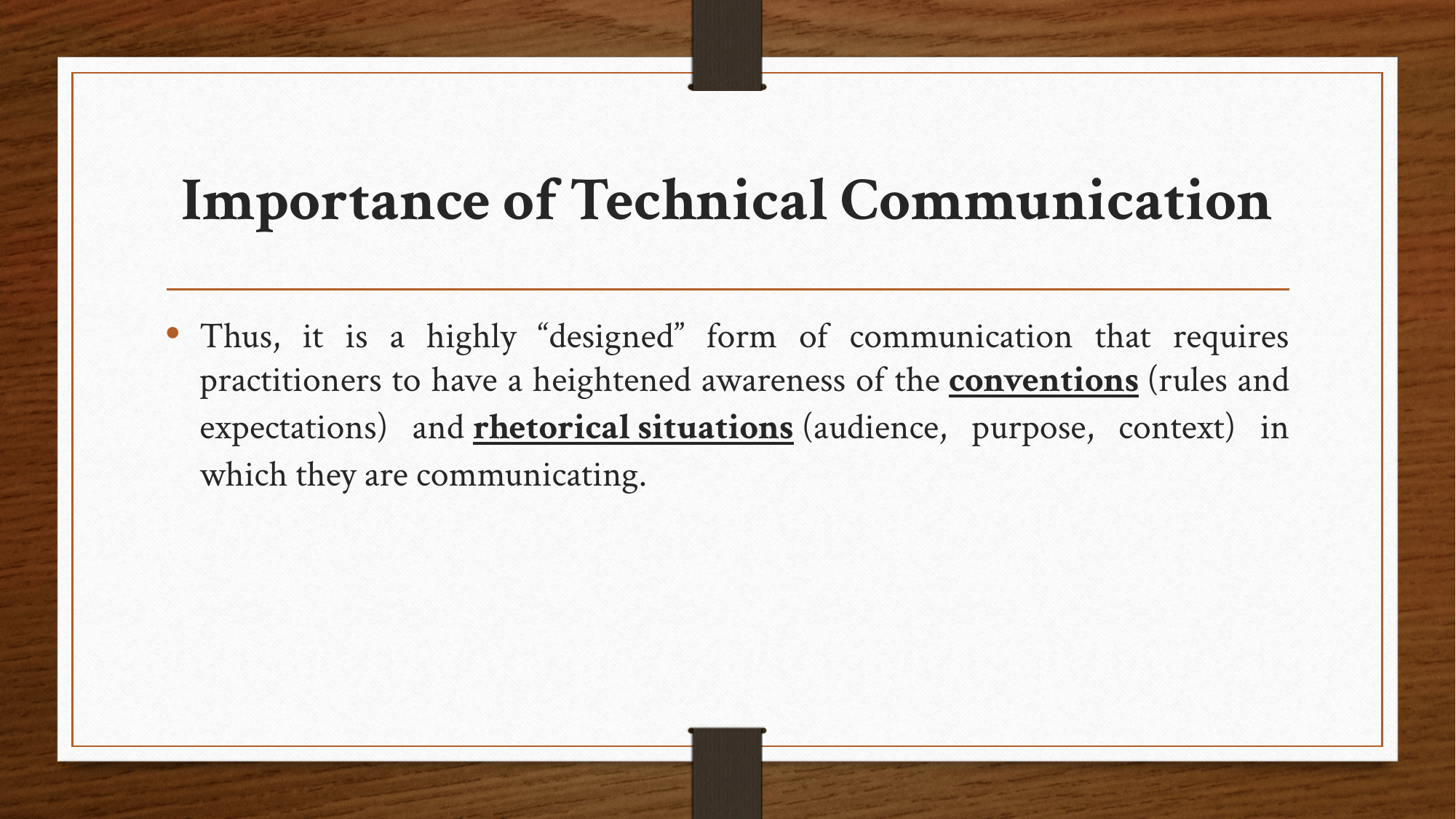

# Importance of Technical Communication
Thus, it is a highly “designed” form of communication that requires practitioners to have a heightened awareness of the conventions (rules and expectations) and rhetorical situations (audience, purpose, context) in which they are communicating.